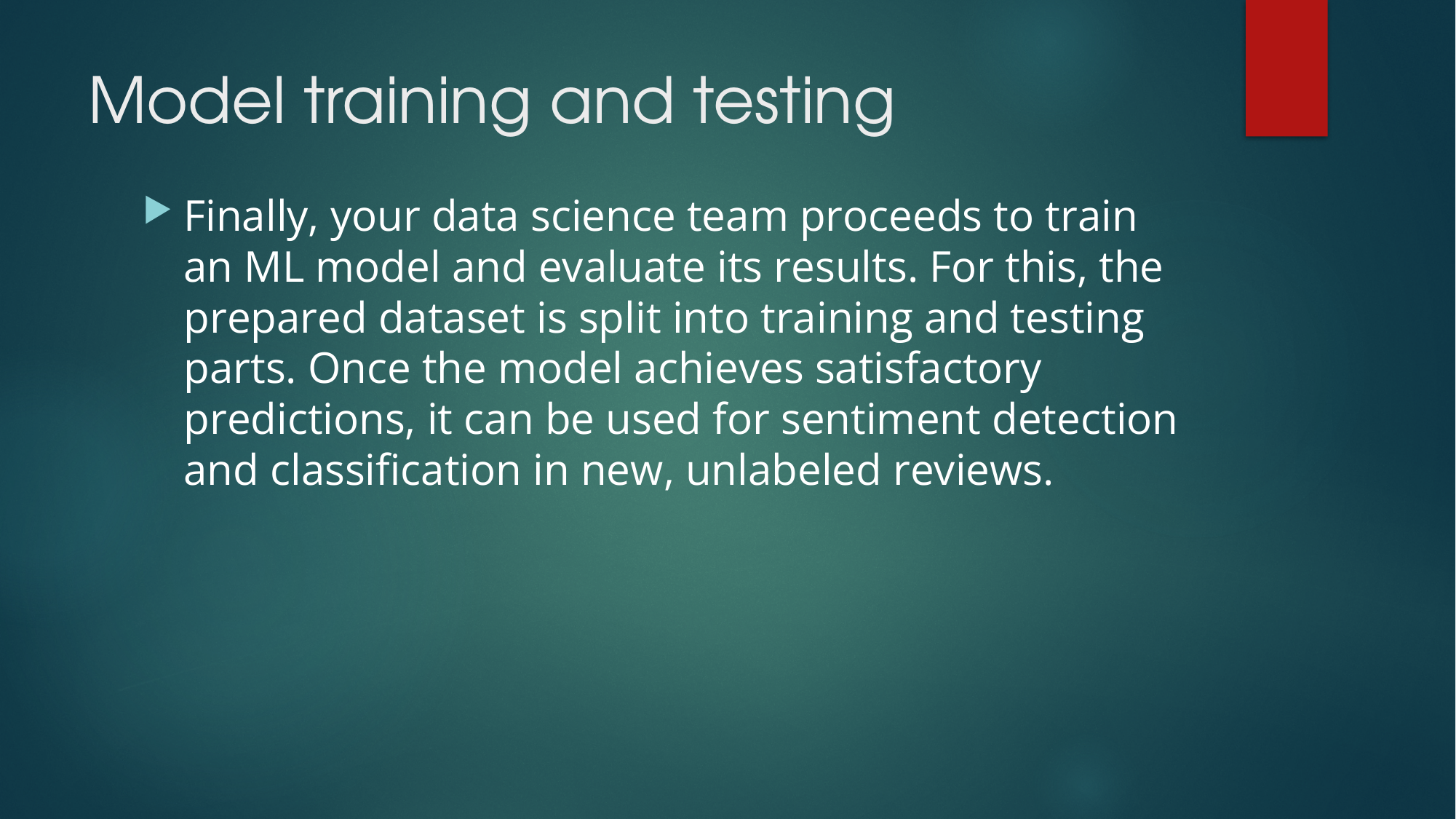

# Model training and testing
Finally, your data science team proceeds to train an ML model and evaluate its results. For this, the prepared dataset is split into training and testing parts. Once the model achieves satisfactory predictions, it can be used for sentiment detection and classification in new, unlabeled reviews.